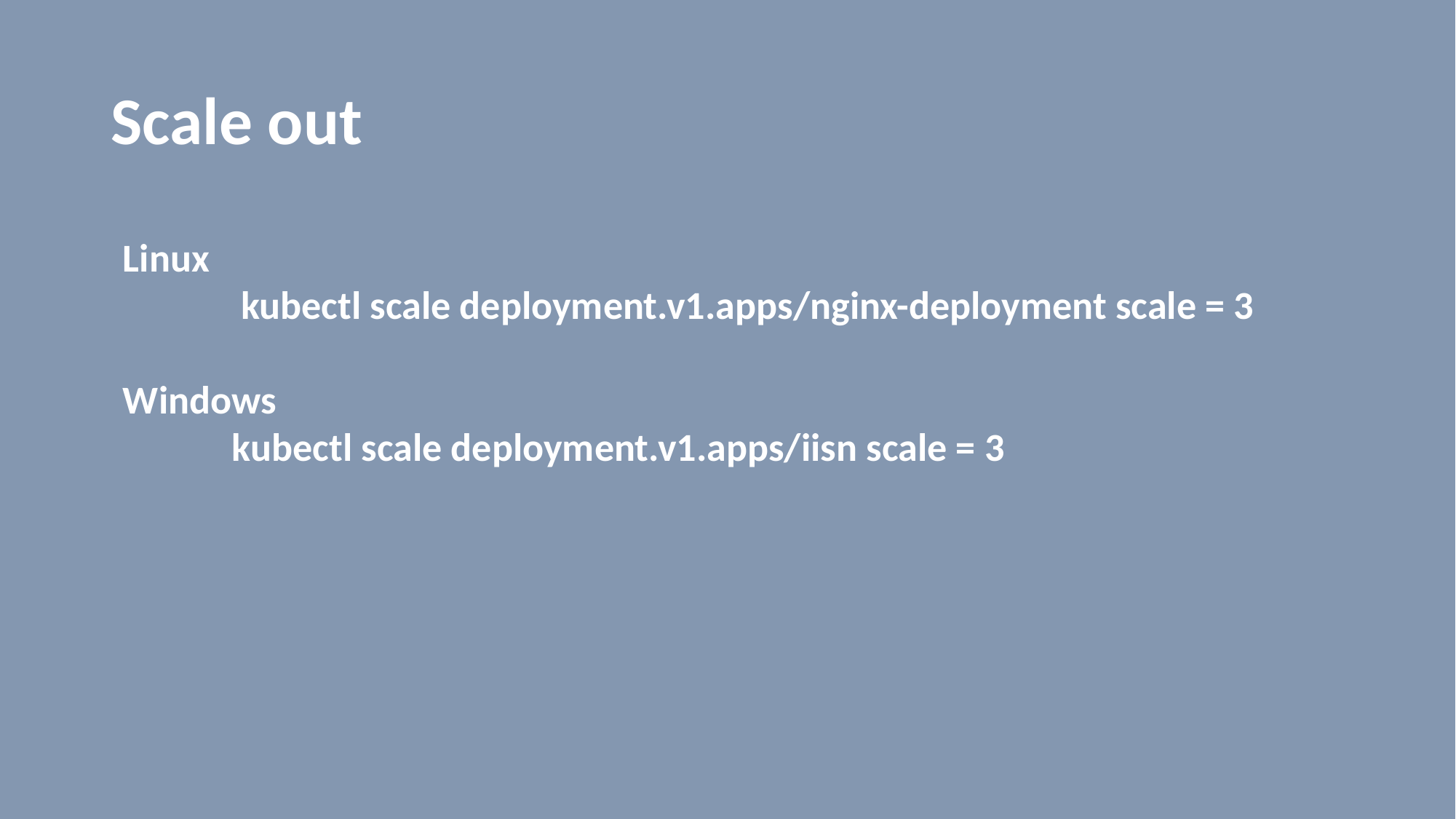

# Scale out
Linux
	 kubectl scale deployment.v1.apps/nginx-deployment scale = 3

Windows
	kubectl scale deployment.v1.apps/iisn scale = 3